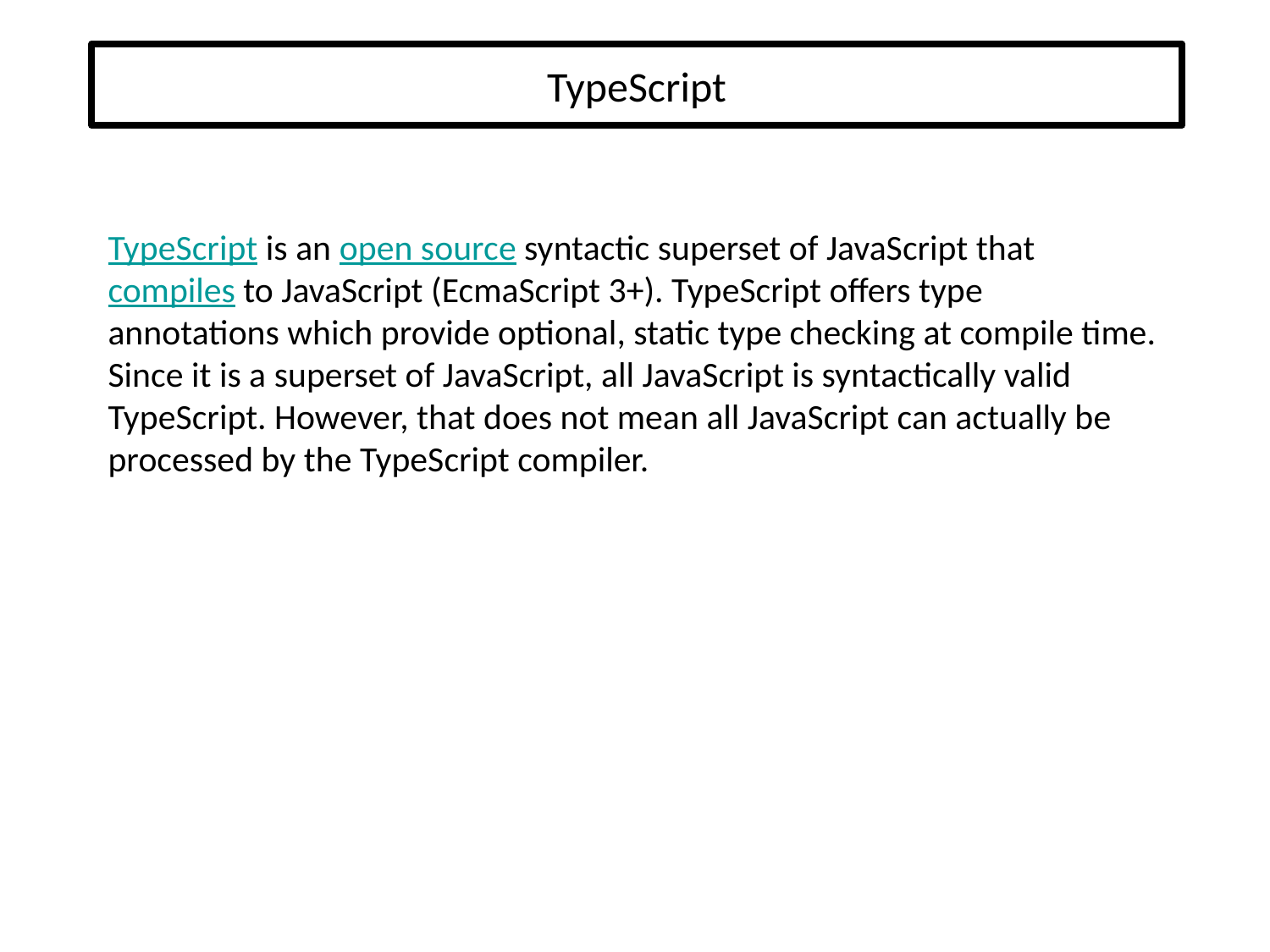

# TypeScript

TypeScript is an open source syntactic superset of JavaScript that compiles to JavaScript (EcmaScript 3+). TypeScript offers type annotations which provide optional, static type checking at compile time. Since it is a superset of JavaScript, all JavaScript is syntactically valid TypeScript. However, that does not mean all JavaScript can actually be processed by the TypeScript compiler.